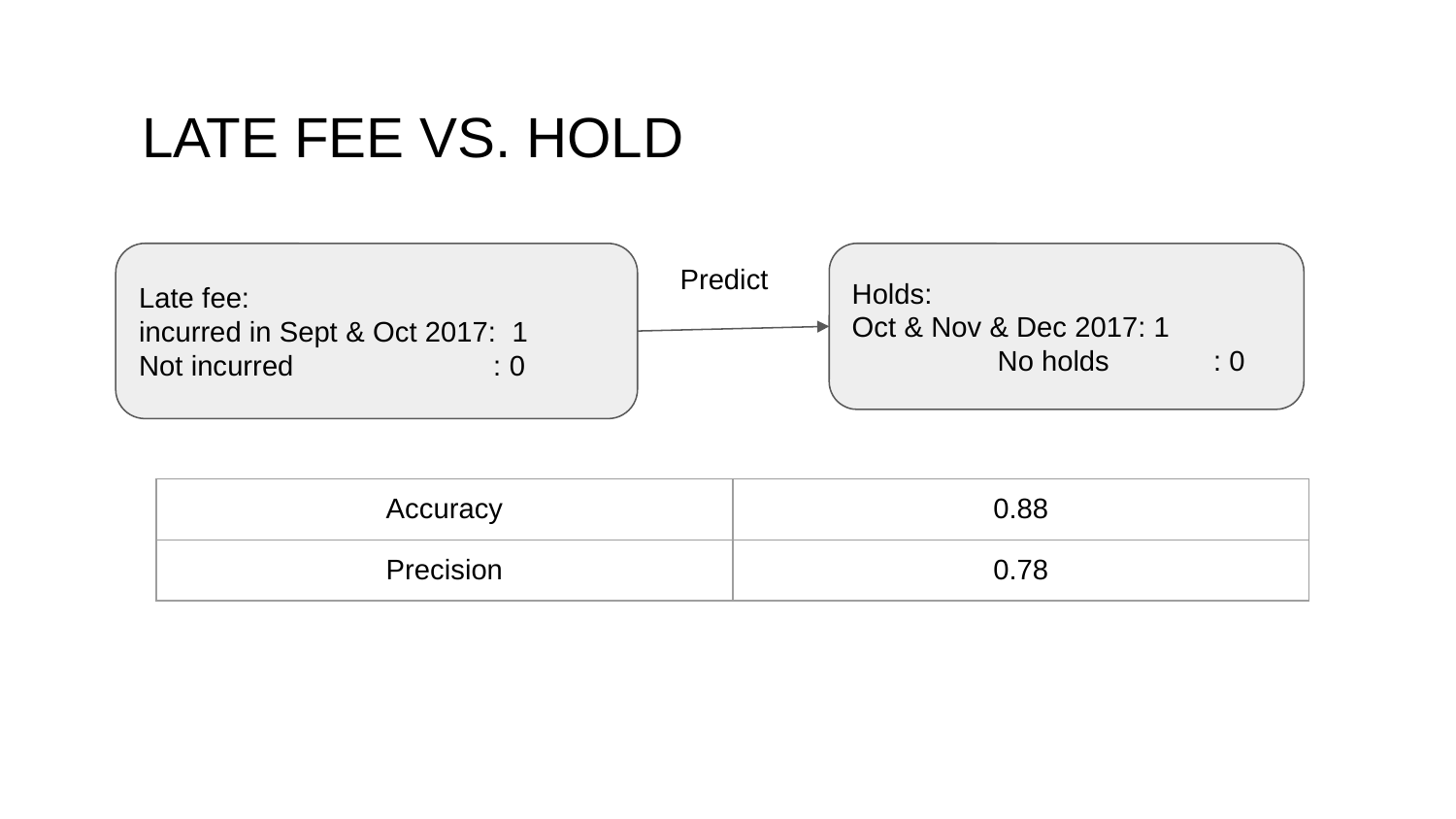

LATE FEE VS. HOLD
Late fee:
incurred in Sept & Oct 2017:  1
Not incurred                         : 0
Holds:
Oct & Nov & Dec 2017: 1
	No holds             : 0
Predict
| Accuracy | 0.88 |
| --- | --- |
| Precision | 0.78 |